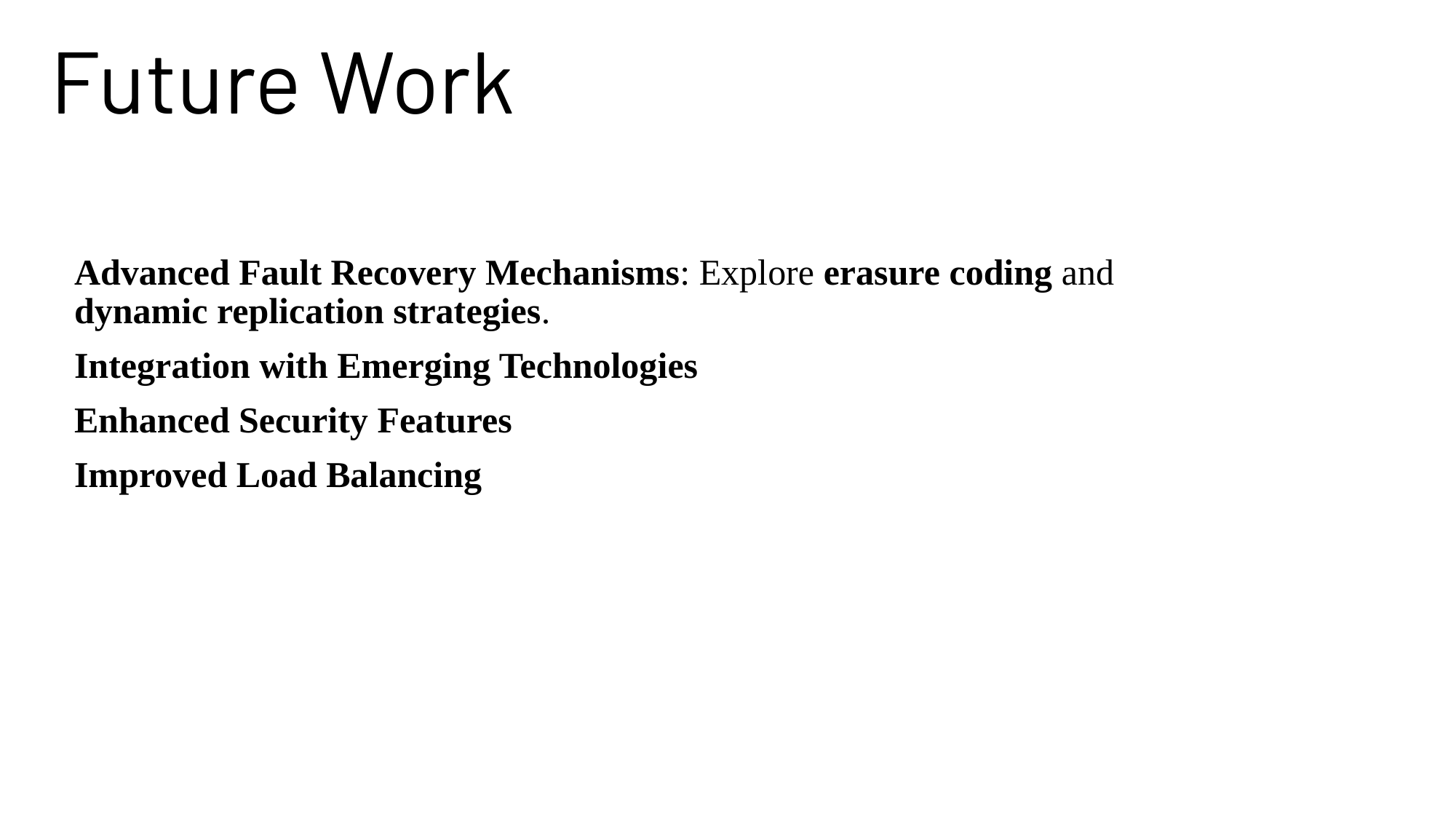

# Future Work
Advanced Fault Recovery Mechanisms: Explore erasure coding and dynamic replication strategies.
Integration with Emerging Technologies
Enhanced Security Features
Improved Load Balancing